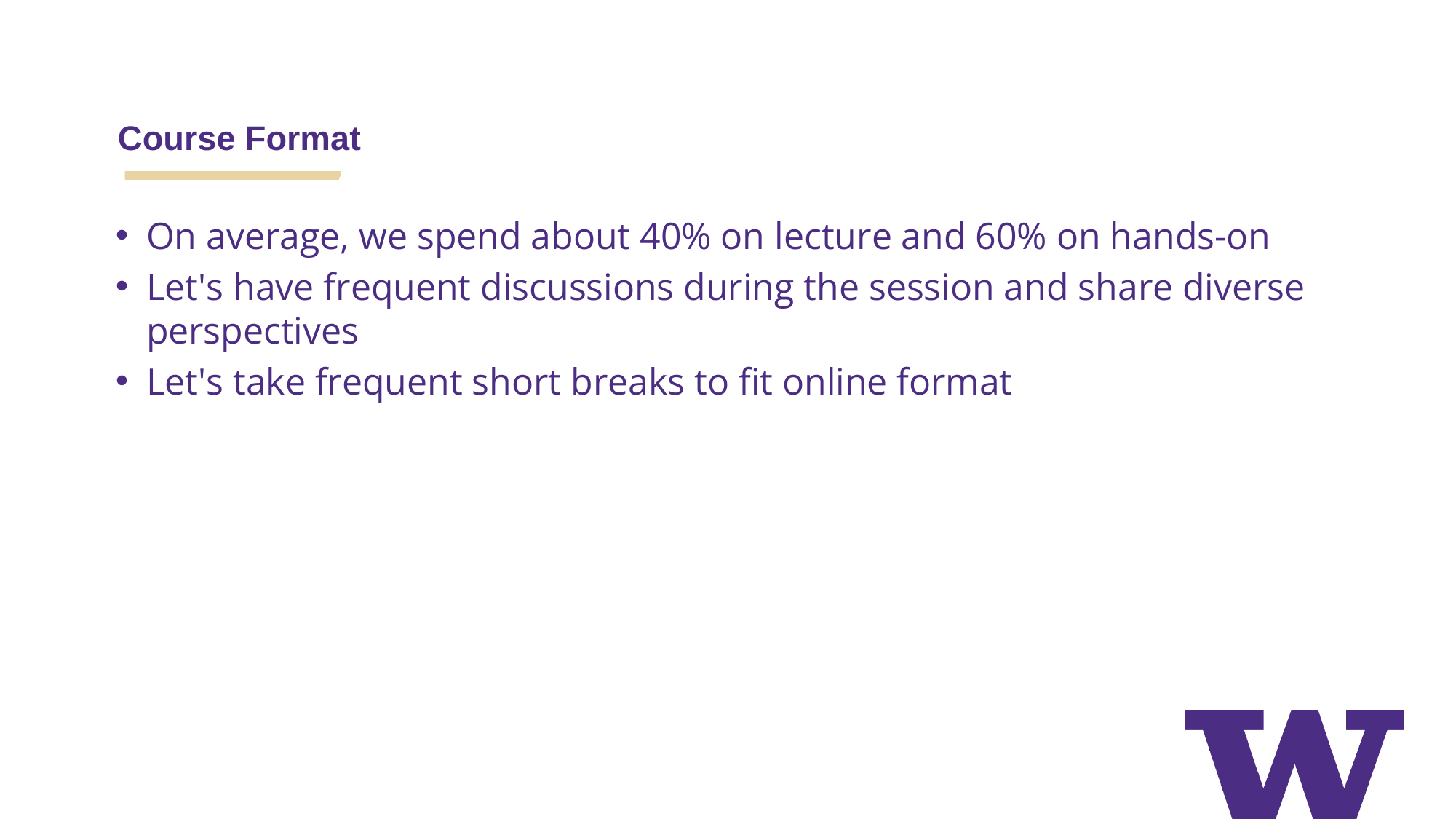

# Course Format
On average, we spend about 40% on lecture and 60% on hands-on
Let's have frequent discussions during the session and share diverse perspectives
Let's take frequent short breaks to fit online format